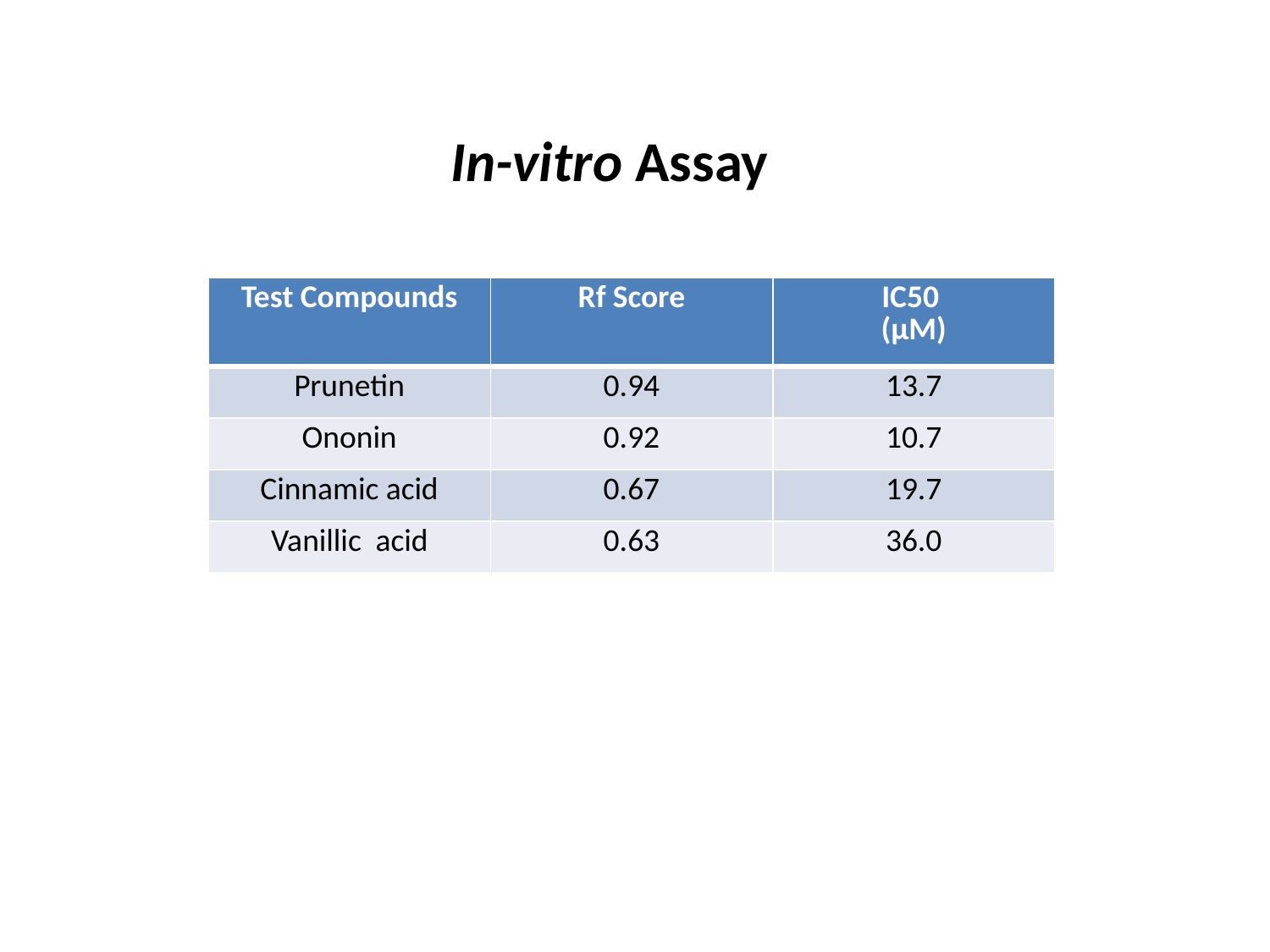

In-vitro Assay
| Test Compounds | Rf Score | IC50 (µM) |
| --- | --- | --- |
| Prunetin | 0.94 | 13.7 |
| Ononin | 0.92 | 10.7 |
| Cinnamic acid | 0.67 | 19.7 |
| Vanillic acid | 0.63 | 36.0 |